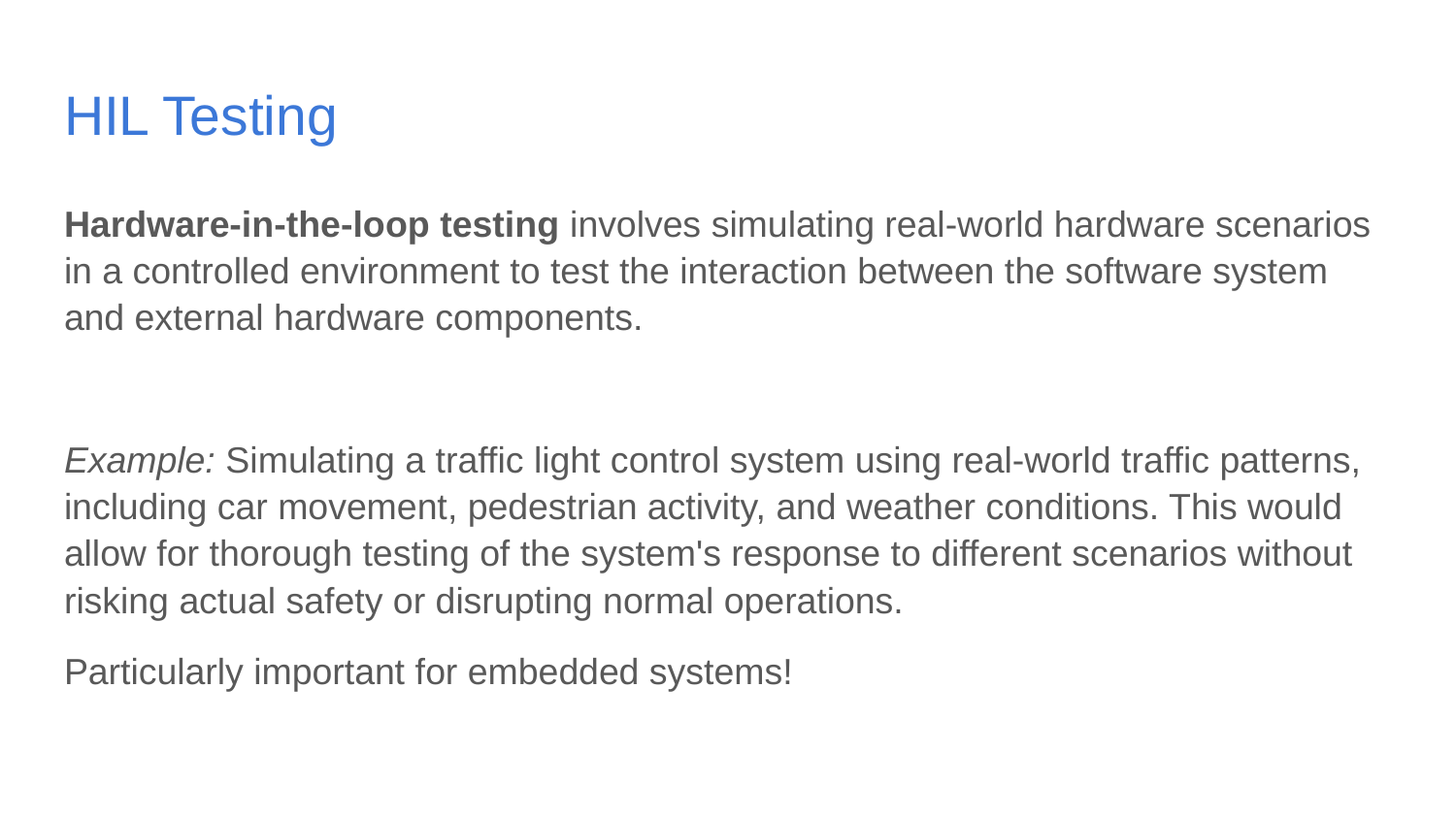

# HIL Testing
Hardware-in-the-loop testing involves simulating real-world hardware scenarios in a controlled environment to test the interaction between the software system and external hardware components.

Example: Simulating a traffic light control system using real-world traffic patterns, including car movement, pedestrian activity, and weather conditions. This would allow for thorough testing of the system's response to different scenarios without risking actual safety or disrupting normal operations.
Particularly important for embedded systems!